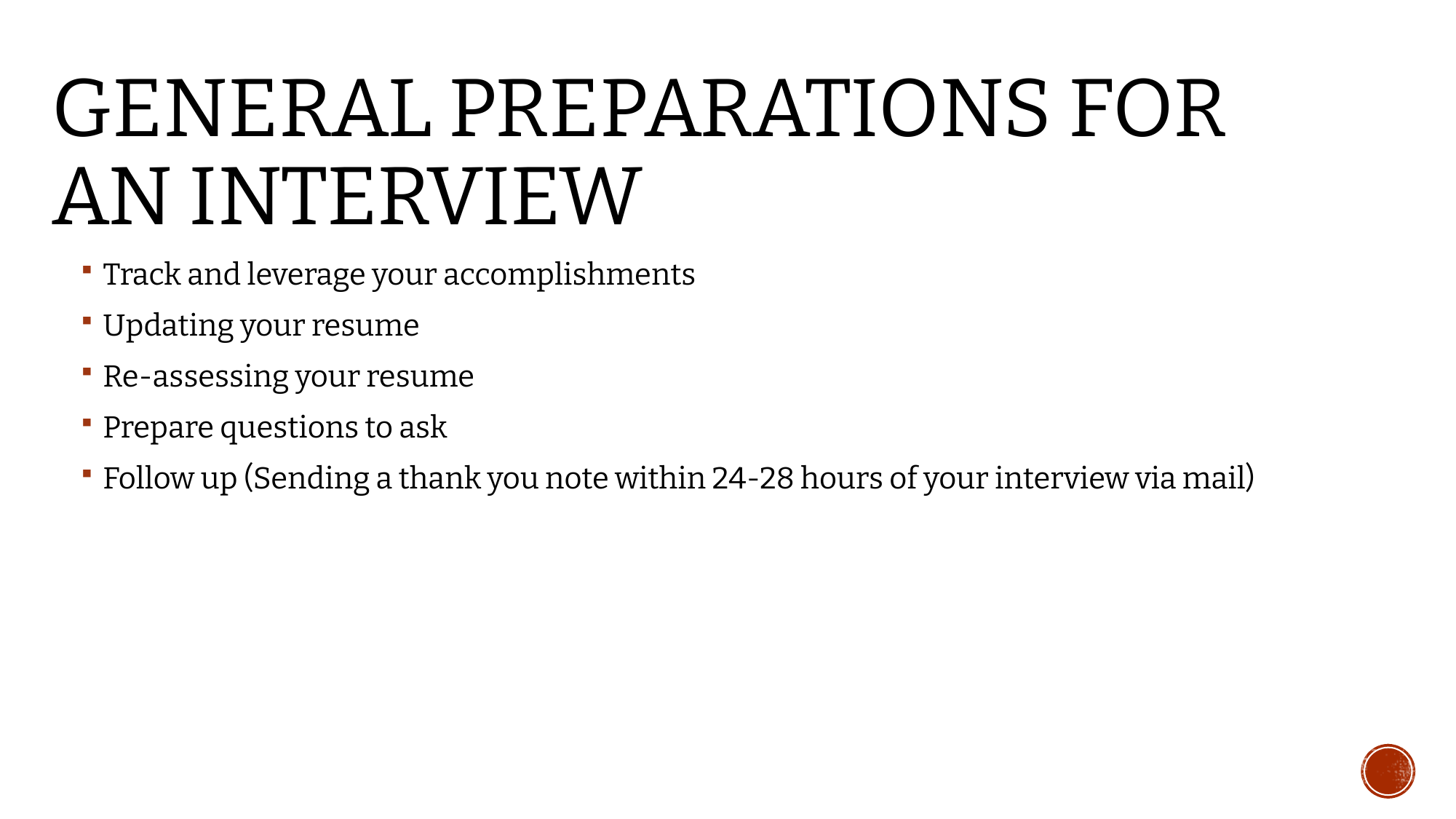

# General preparations for an interview
Track and leverage your accomplishments
Updating your resume
Re-assessing your resume
Prepare questions to ask
Follow up (Sending a thank you note within 24-28 hours of your interview via mail)